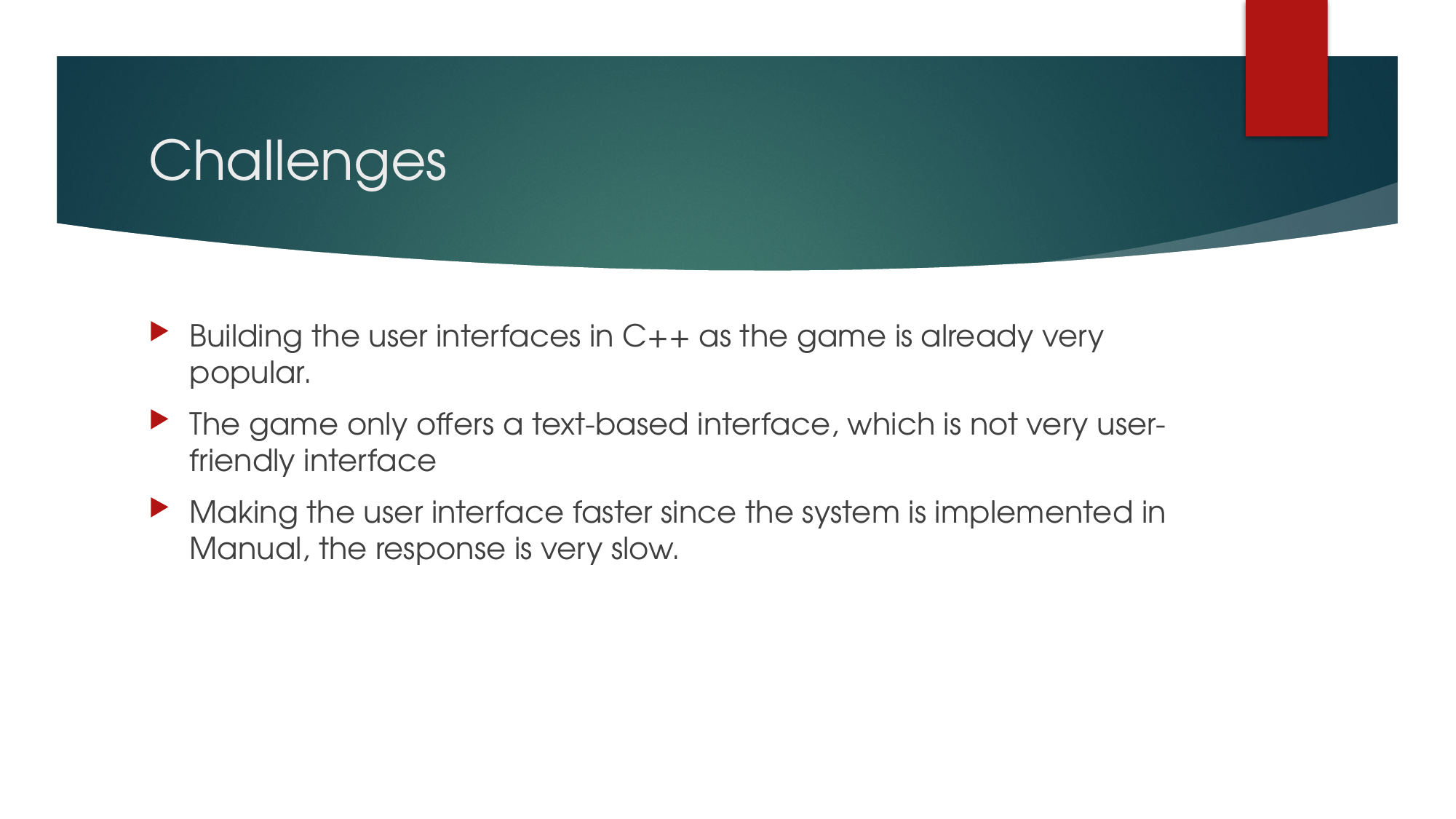

# Challenges
Building the user interfaces in C++ as the game is already very popular.
The game only offers a text-based interface, which is not very user-friendly interface
Making the user interface faster since the system is implemented in Manual, the response is very slow.